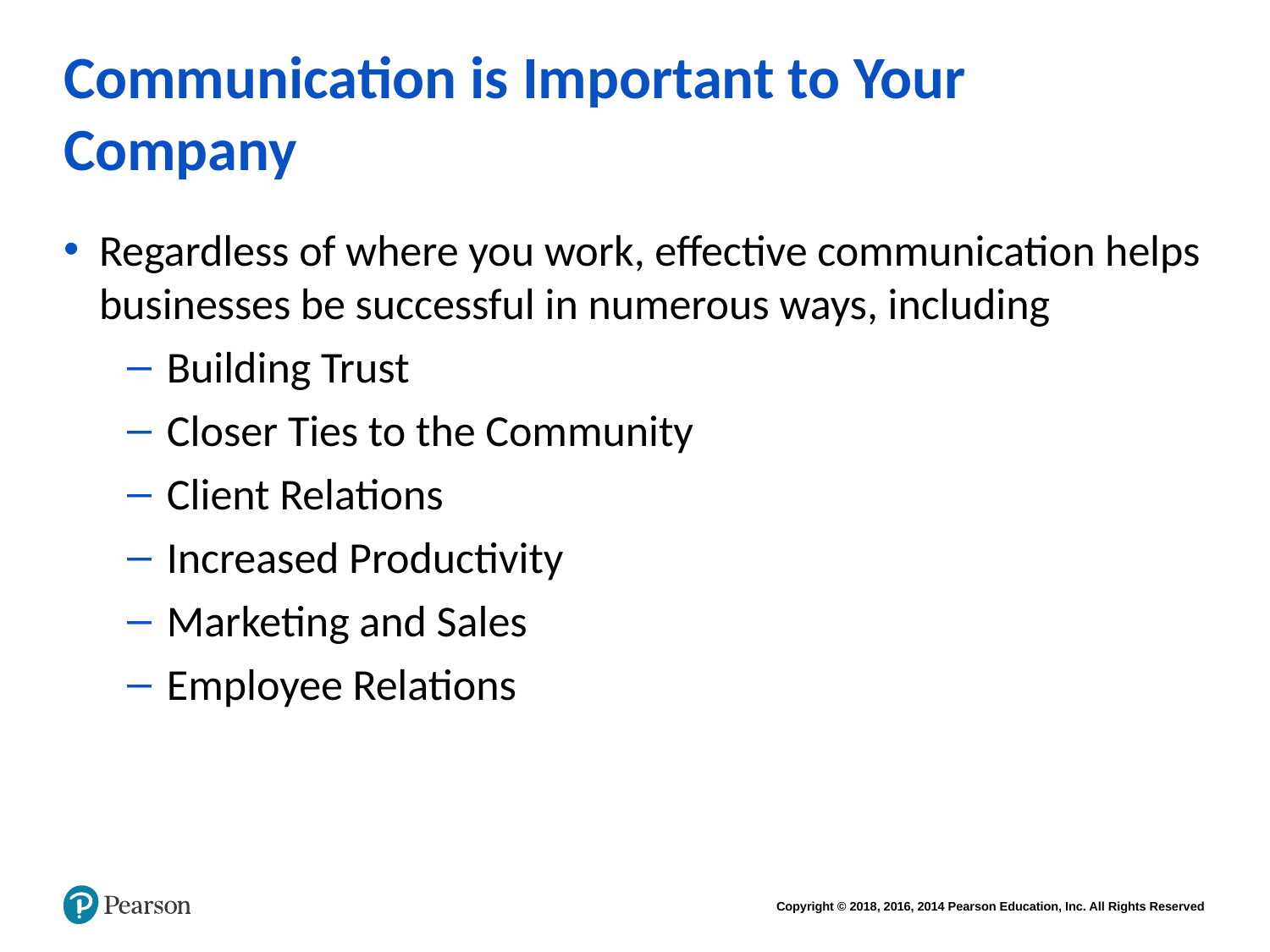

# Communication is Important to Your Company
Regardless of where you work, effective communication helps businesses be successful in numerous ways, including
Building Trust
Closer Ties to the Community
Client Relations
Increased Productivity
Marketing and Sales
Employee Relations